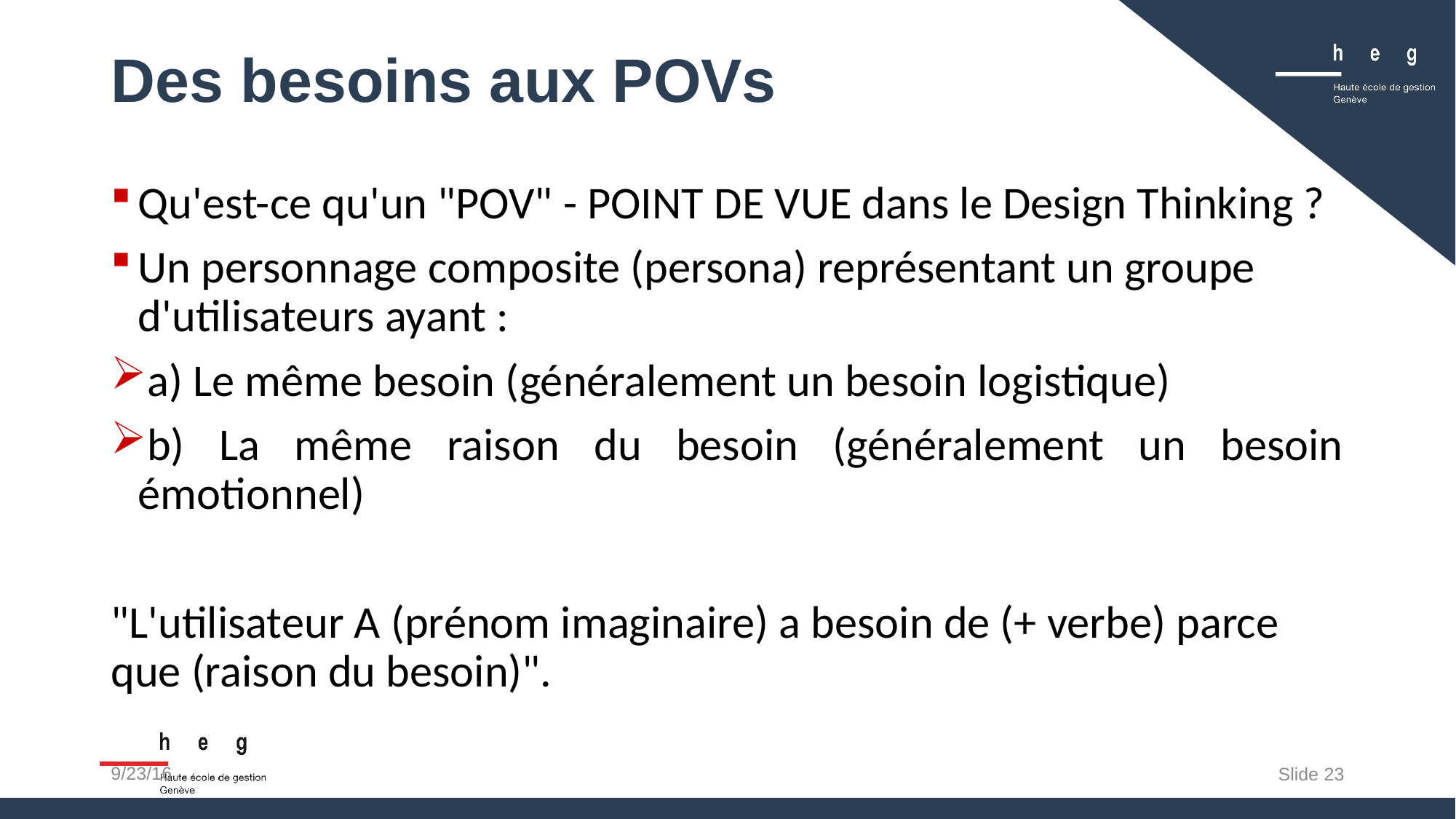

# Des besoins aux POVs
Qu'est-ce qu'un "POV" - POINT DE VUE dans le Design Thinking ?
Un personnage composite (persona) représentant un groupe d'utilisateurs ayant :
a) Le même besoin (généralement un besoin logistique)
b) La même raison du besoin (généralement un besoin émotionnel)

"L'utilisateur A (prénom imaginaire) a besoin de (+ verbe) parce que (raison du besoin)".
9/23/16
Slide 23